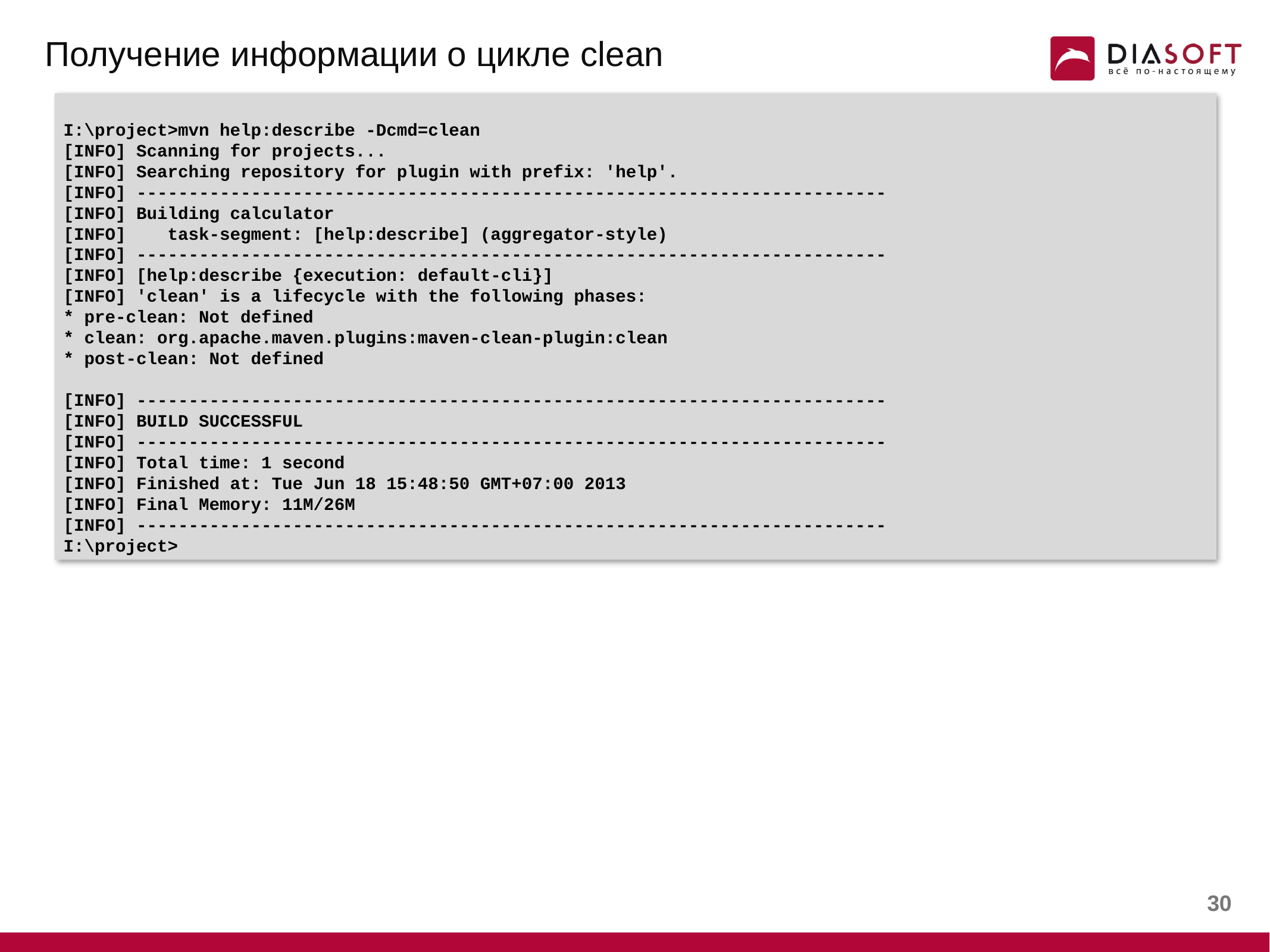

# Получение информации о цикле clean

I:\project>mvn help:describe -Dcmd=clean
[INFO] Scanning for projects...
[INFO] Searching repository for plugin with prefix: 'help'.
[INFO] ------------------------------------------------------------------------
[INFO] Building calculator
[INFO]    task-segment: [help:describe] (aggregator-style)
[INFO] ------------------------------------------------------------------------
[INFO] [help:describe {execution: default-cli}]
[INFO] 'clean' is a lifecycle with the following phases:
* pre-clean: Not defined
* clean: org.apache.maven.plugins:maven-clean-plugin:clean
* post-clean: Not defined

[INFO] ------------------------------------------------------------------------
[INFO] BUILD SUCCESSFUL
[INFO] ------------------------------------------------------------------------
[INFO] Total time: 1 second
[INFO] Finished at: Tue Jun 18 15:48:50 GMT+07:00 2013
[INFO] Final Memory: 11M/26M
[INFO] ------------------------------------------------------------------------
I:\project>
30